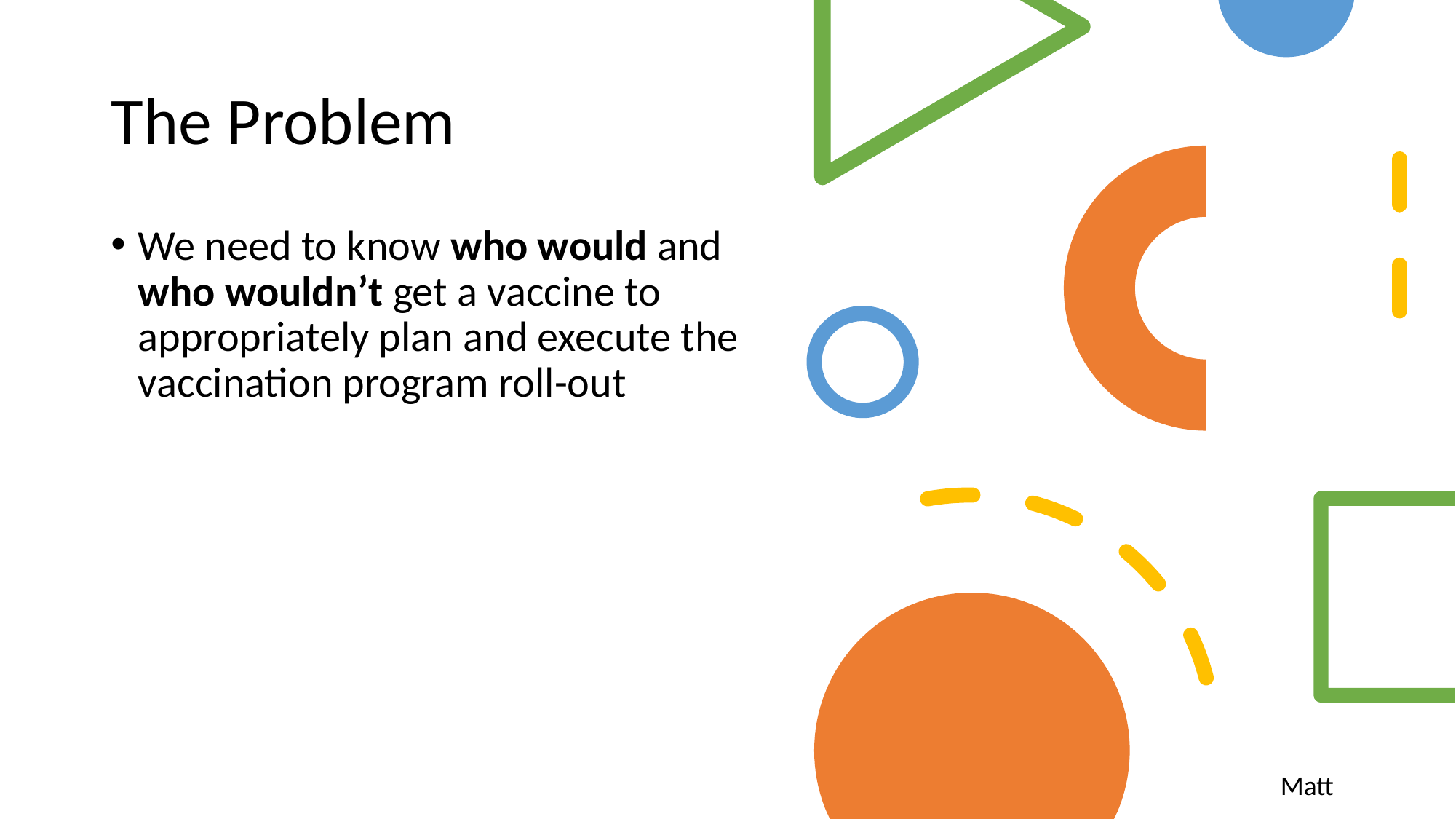

# The Problem

We need to know who would and who wouldn’t get a vaccine to appropriately plan and execute the vaccination program roll-out

Matt